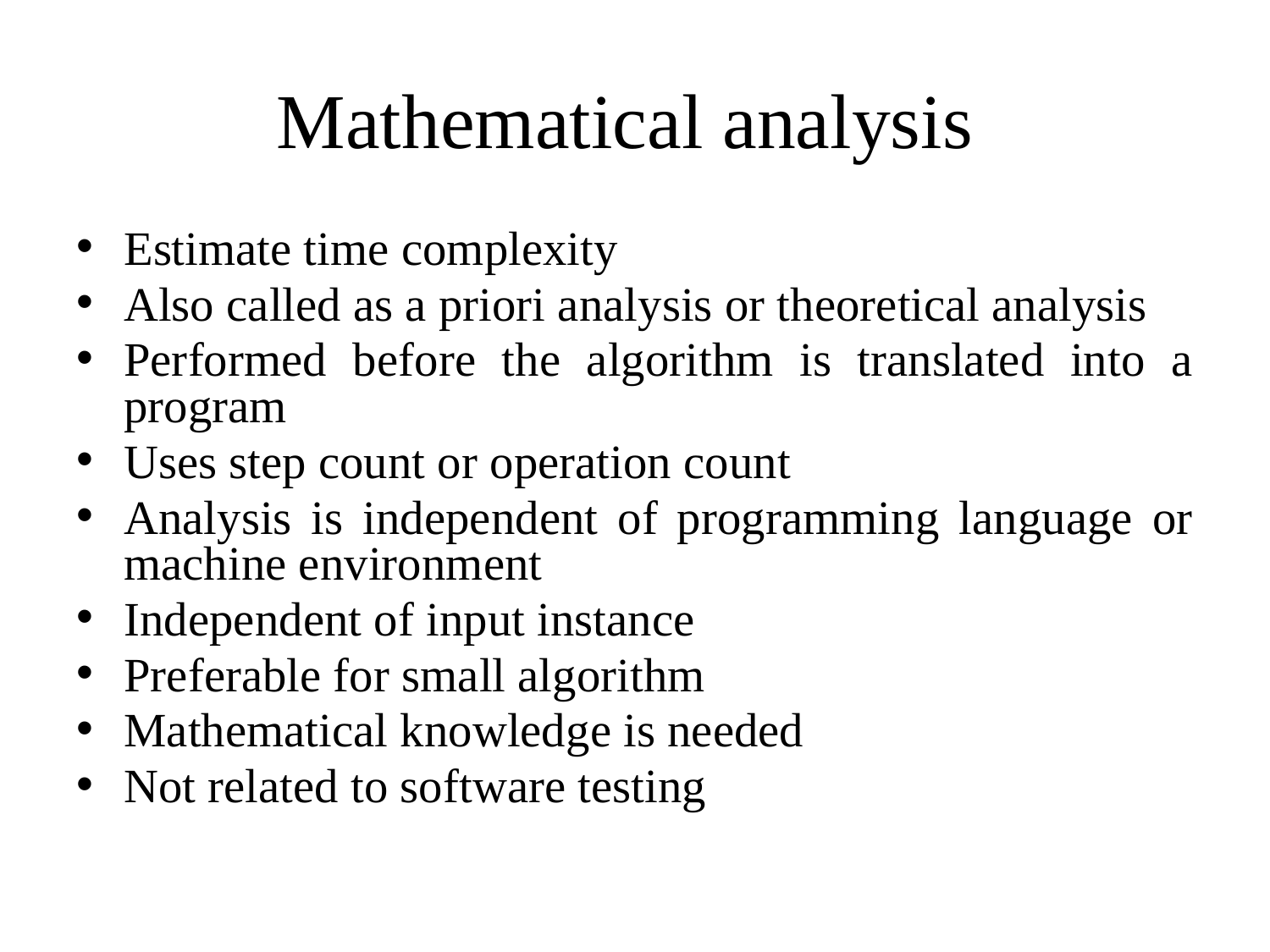

# Mathematical analysis
Estimate time complexity
Also called as a priori analysis or theoretical analysis
Performed before the algorithm is translated into a program
Uses step count or operation count
Analysis is independent of programming language or machine environment
Independent of input instance
Preferable for small algorithm
Mathematical knowledge is needed
Not related to software testing